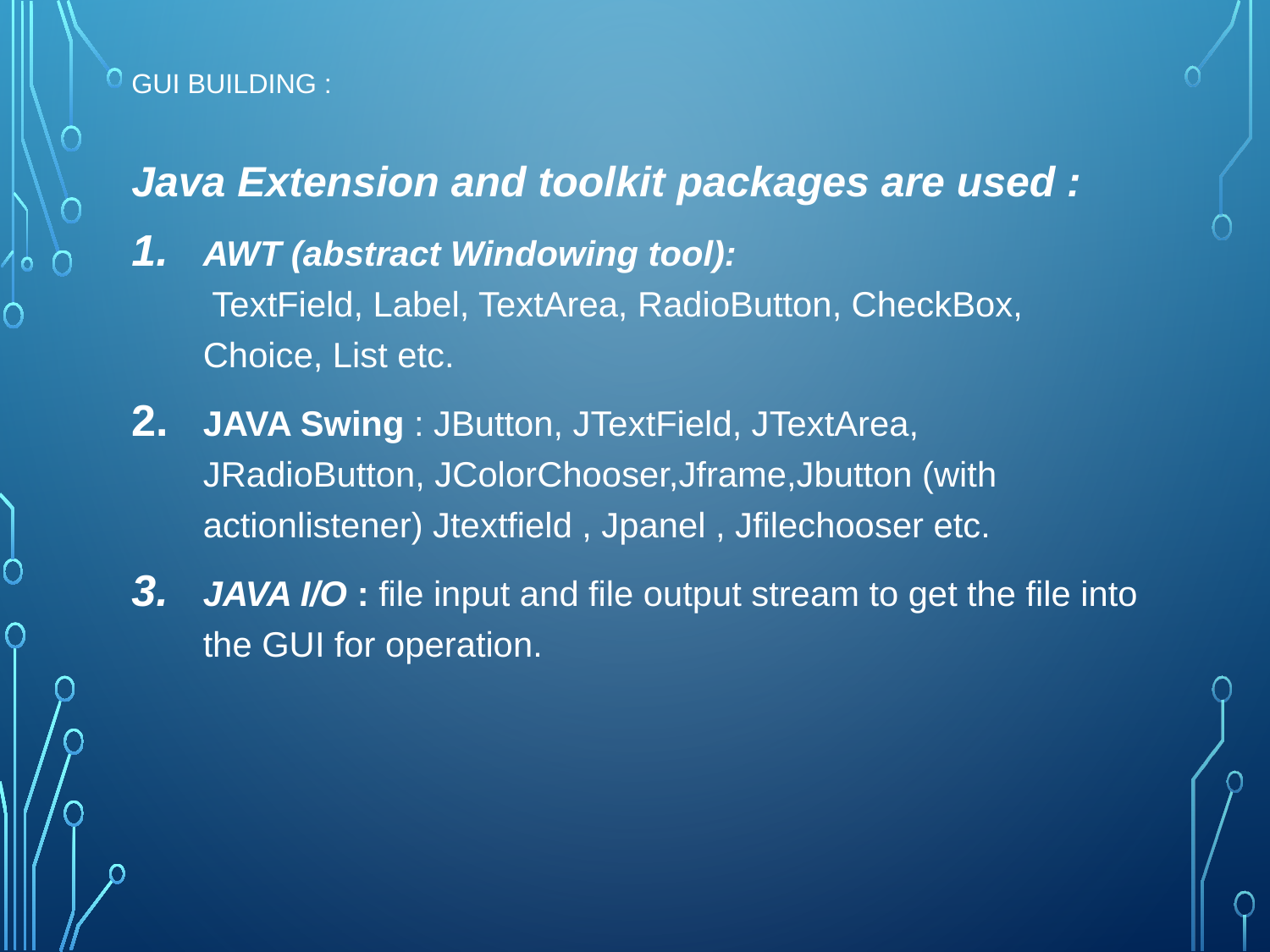

# GUI Building :
Java Extension and toolkit packages are used :
AWT (abstract Windowing tool):
 TextField, Label, TextArea, RadioButton, CheckBox, Choice, List etc.
JAVA Swing : JButton, JTextField, JTextArea, JRadioButton, JColorChooser,Jframe,Jbutton (with actionlistener) Jtextfield , Jpanel , Jfilechooser etc.
JAVA I/O : file input and file output stream to get the file into the GUI for operation.